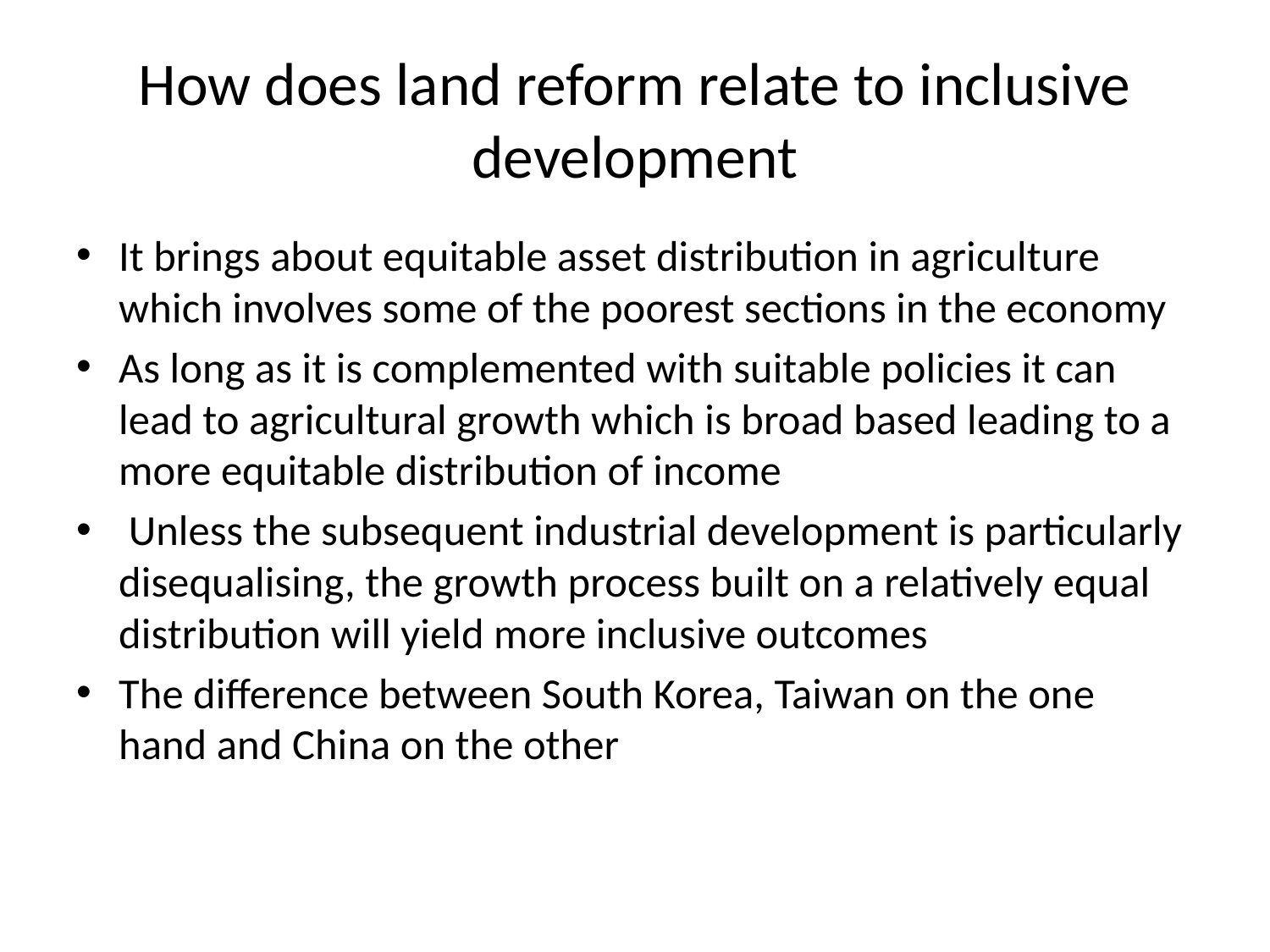

# How does land reform relate to inclusive development
It brings about equitable asset distribution in agriculture which involves some of the poorest sections in the economy
As long as it is complemented with suitable policies it can lead to agricultural growth which is broad based leading to a more equitable distribution of income
 Unless the subsequent industrial development is particularly disequalising, the growth process built on a relatively equal distribution will yield more inclusive outcomes
The difference between South Korea, Taiwan on the one hand and China on the other